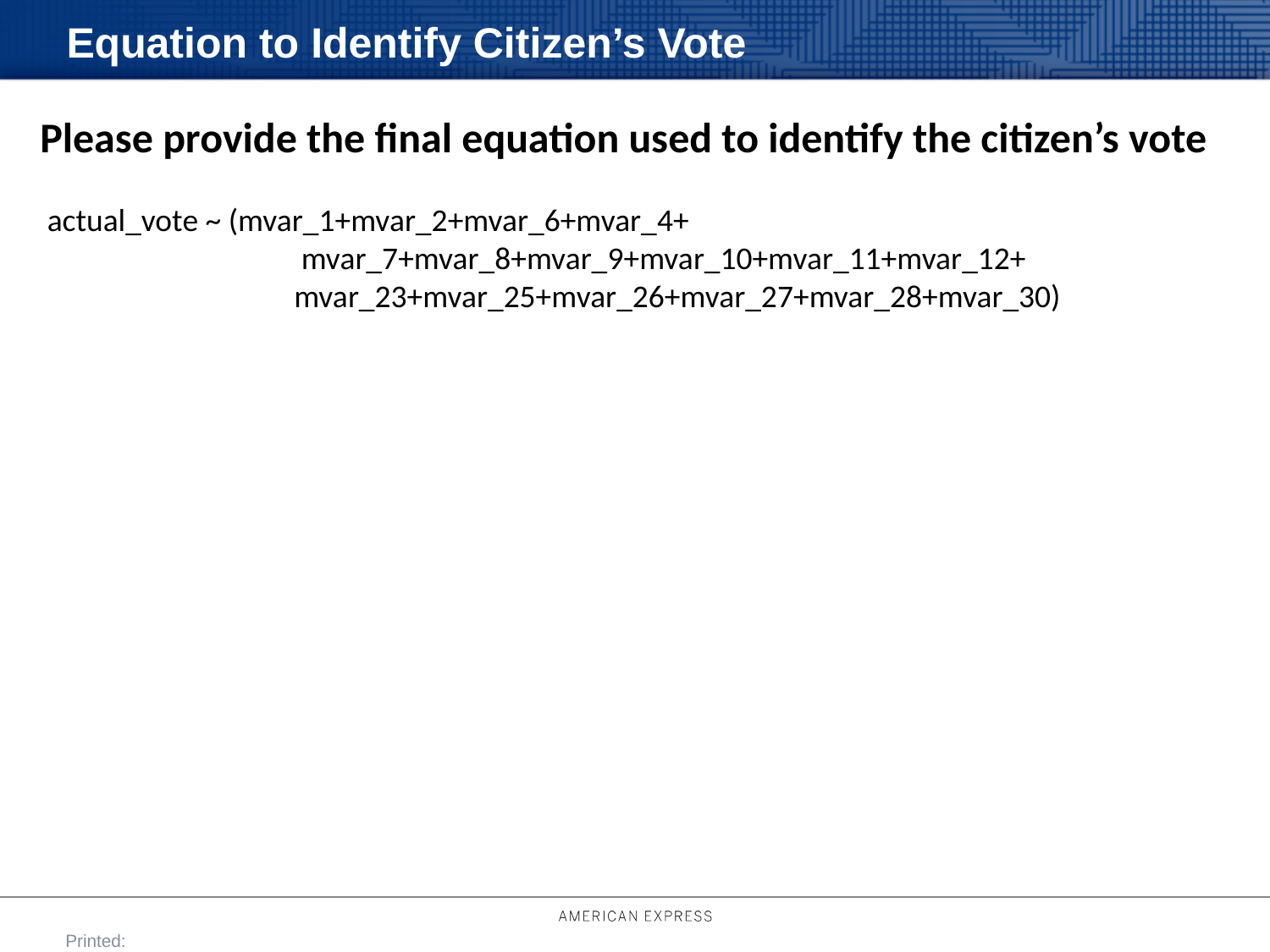

# Equation to Identify Citizen’s Vote
Please provide the final equation used to identify the citizen’s vote

 actual_vote ~ (mvar_1+mvar_2+mvar_6+mvar_4+
                      	 mvar_7+mvar_8+mvar_9+mvar_10+mvar_11+mvar_12+
                        	mvar_23+mvar_25+mvar_26+mvar_27+mvar_28+mvar_30)